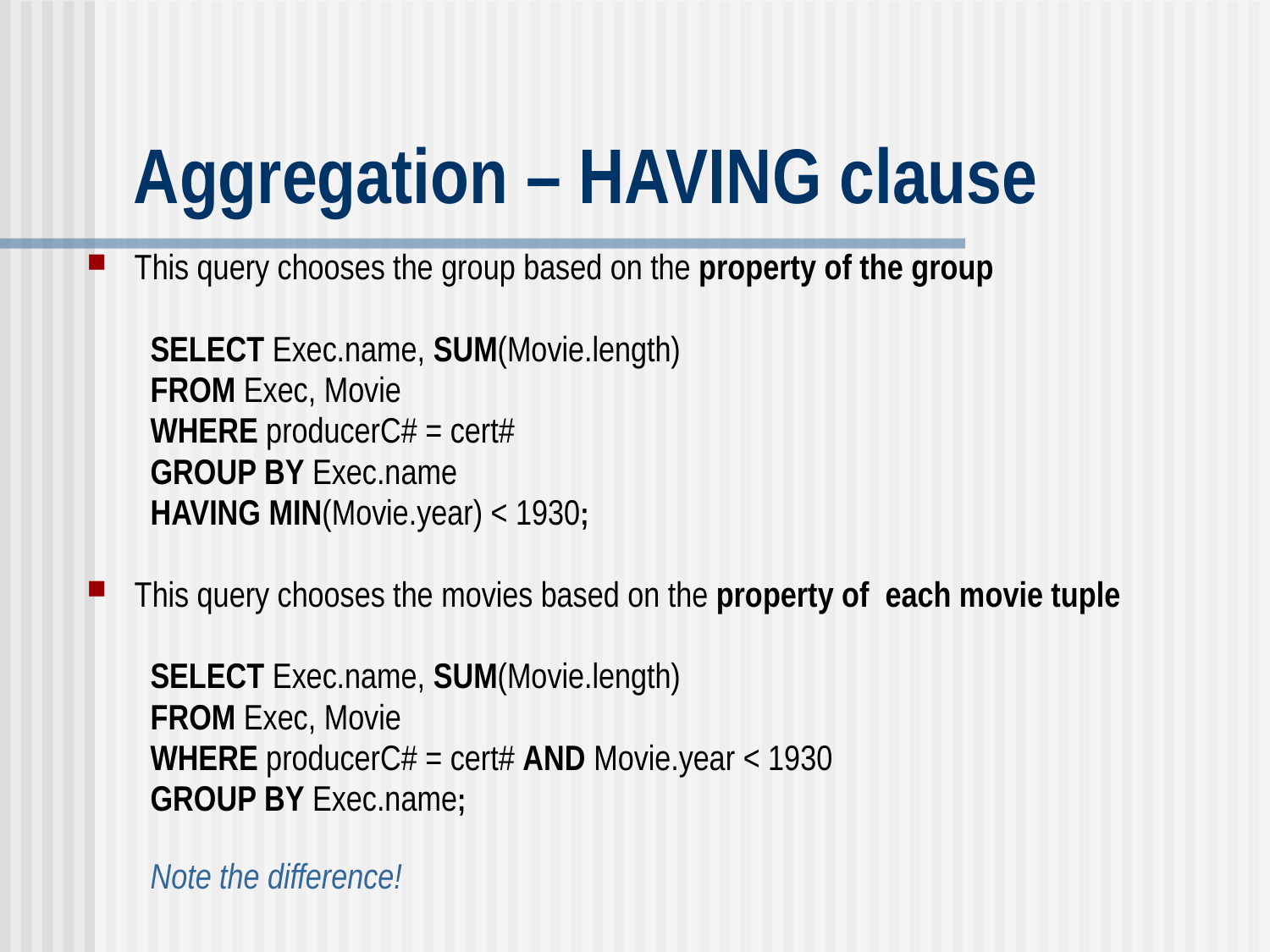

# Aggregation – HAVING clause
This query chooses the group based on the property of the group

SELECT Exec.name, SUM(Movie.length)
FROM Exec, Movie
WHERE producerC# = cert#
GROUP BY Exec.name
HAVING MIN(Movie.year) < 1930;

This query chooses the movies based on the property of  each movie tuple

SELECT Exec.name, SUM(Movie.length)
FROM Exec, Movie
WHERE producerC# = cert# AND Movie.year < 1930
GROUP BY Exec.name;

Note the difference!